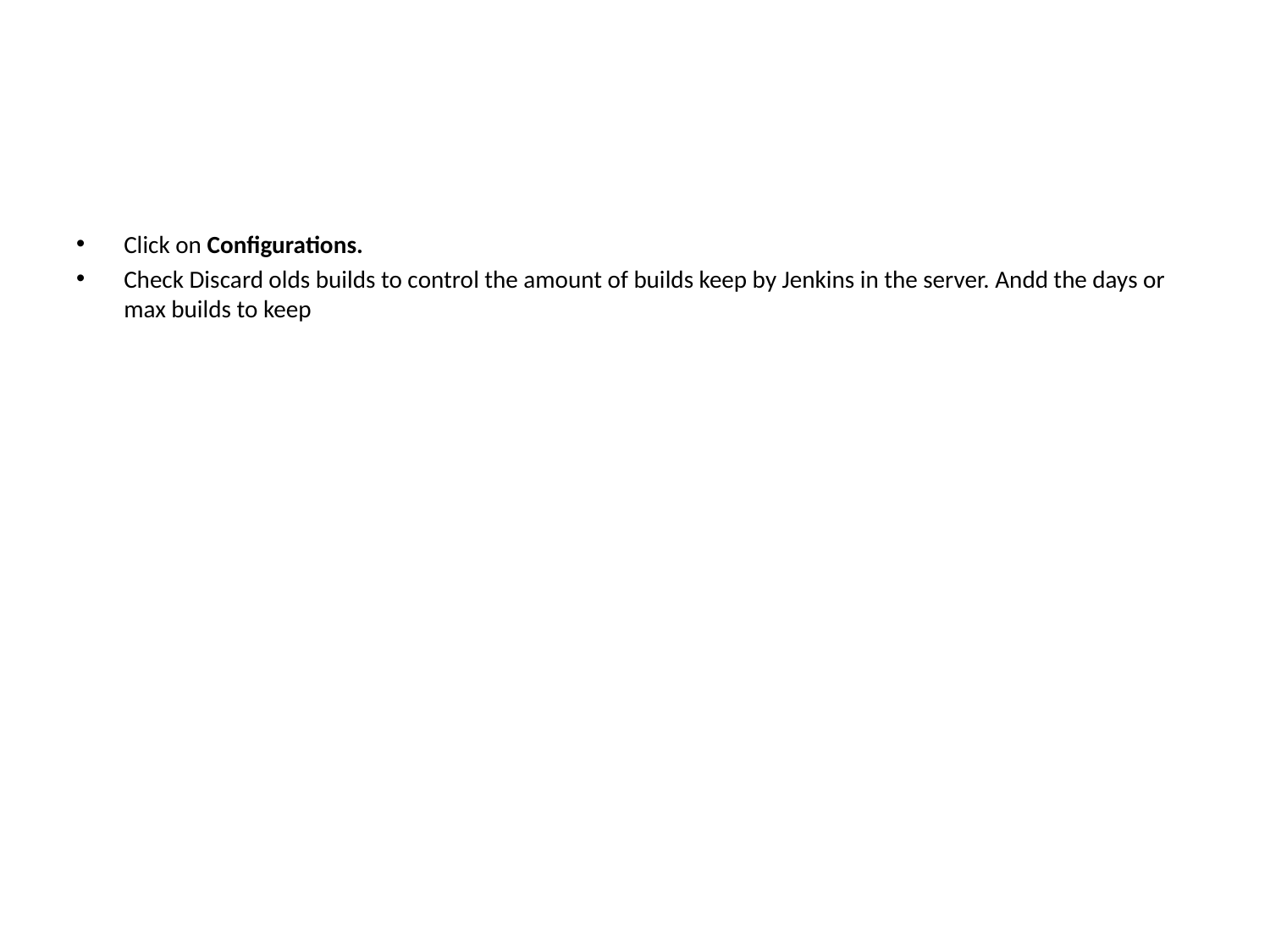

Click on Configurations.
Check Discard olds builds to control the amount of builds keep by Jenkins in the server. Andd the days or max builds to keep